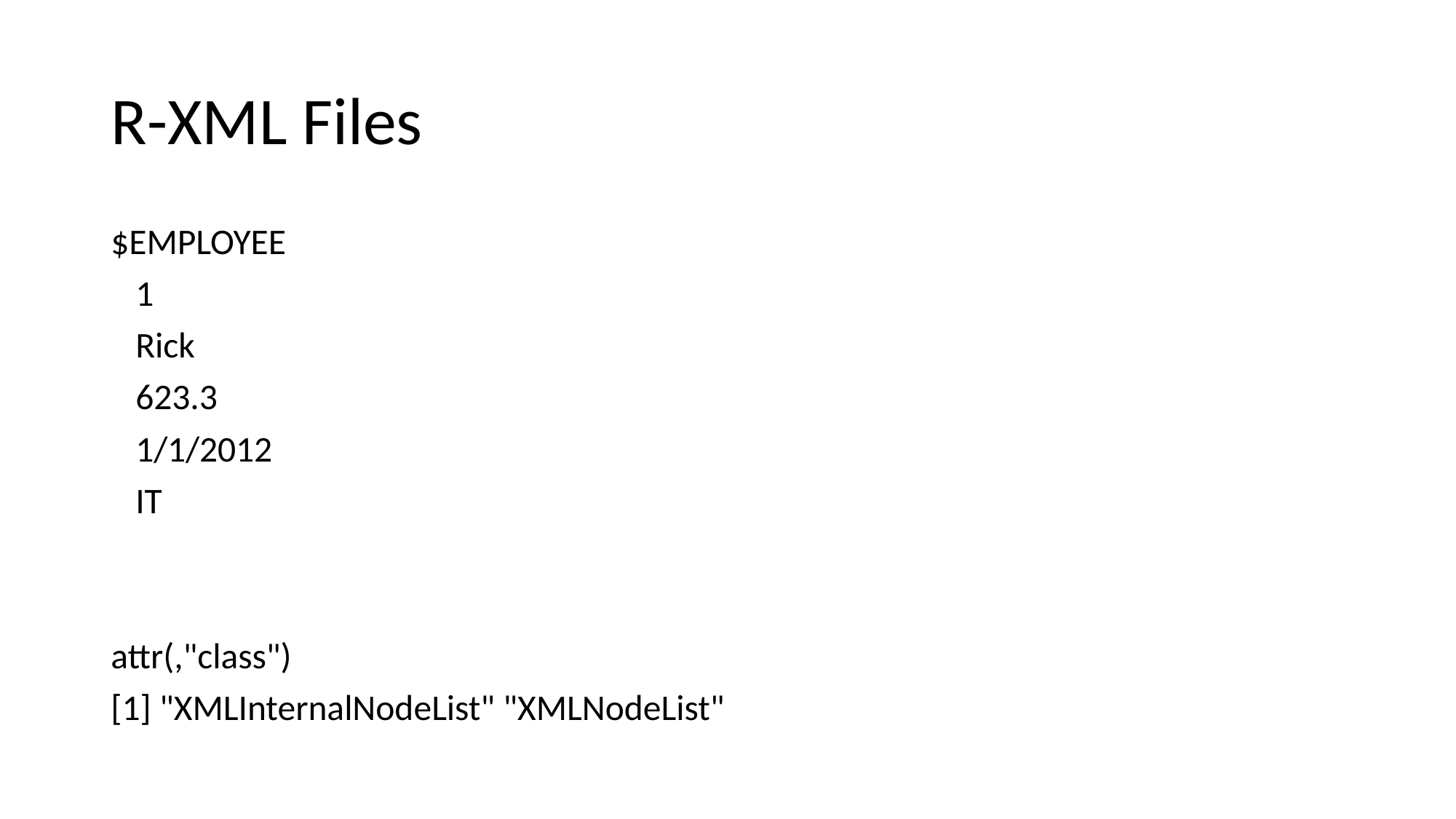

# R-XML Files
$EMPLOYEE
   1
   Rick
   623.3
   1/1/2012
   IT

attr(,"class")
[1] "XMLInternalNodeList" "XMLNodeList"